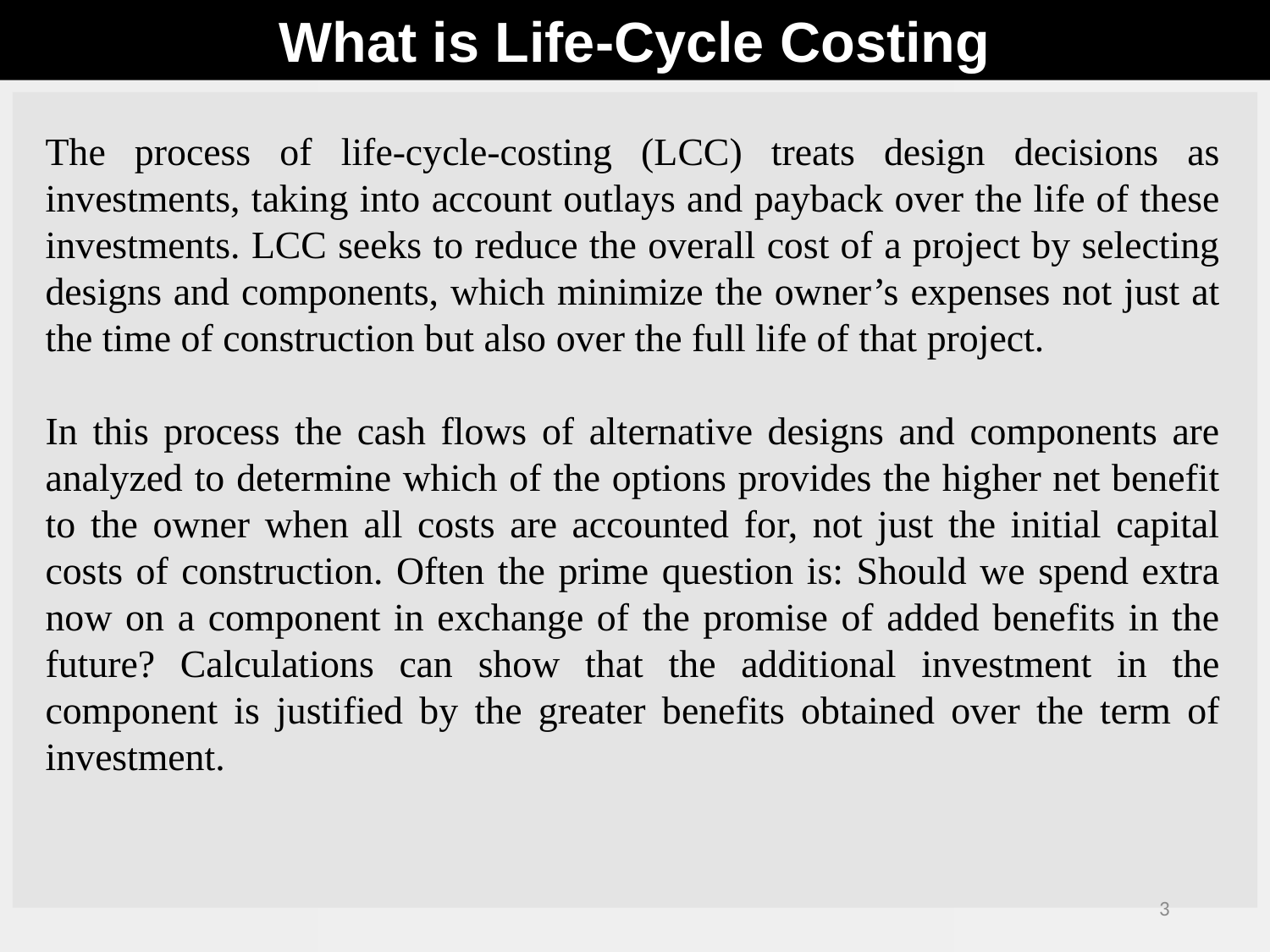

What is Life-Cycle Costing

The process of life-cycle-costing (LCC) treats design decisions as investments, taking into account outlays and payback over the life of these investments. LCC seeks to reduce the overall cost of a project by selecting designs and components, which minimize the owner’s expenses not just at the time of construction but also over the full life of that project.

In this process the cash flows of alternative designs and components are analyzed to determine which of the options provides the higher net benefit to the owner when all costs are accounted for, not just the initial capital costs of construction. Often the prime question is: Should we spend extra now on a component in exchange of the promise of added benefits in the future? Calculations can show that the additional investment in the component is justified by the greater benefits obtained over the term of investment.
3